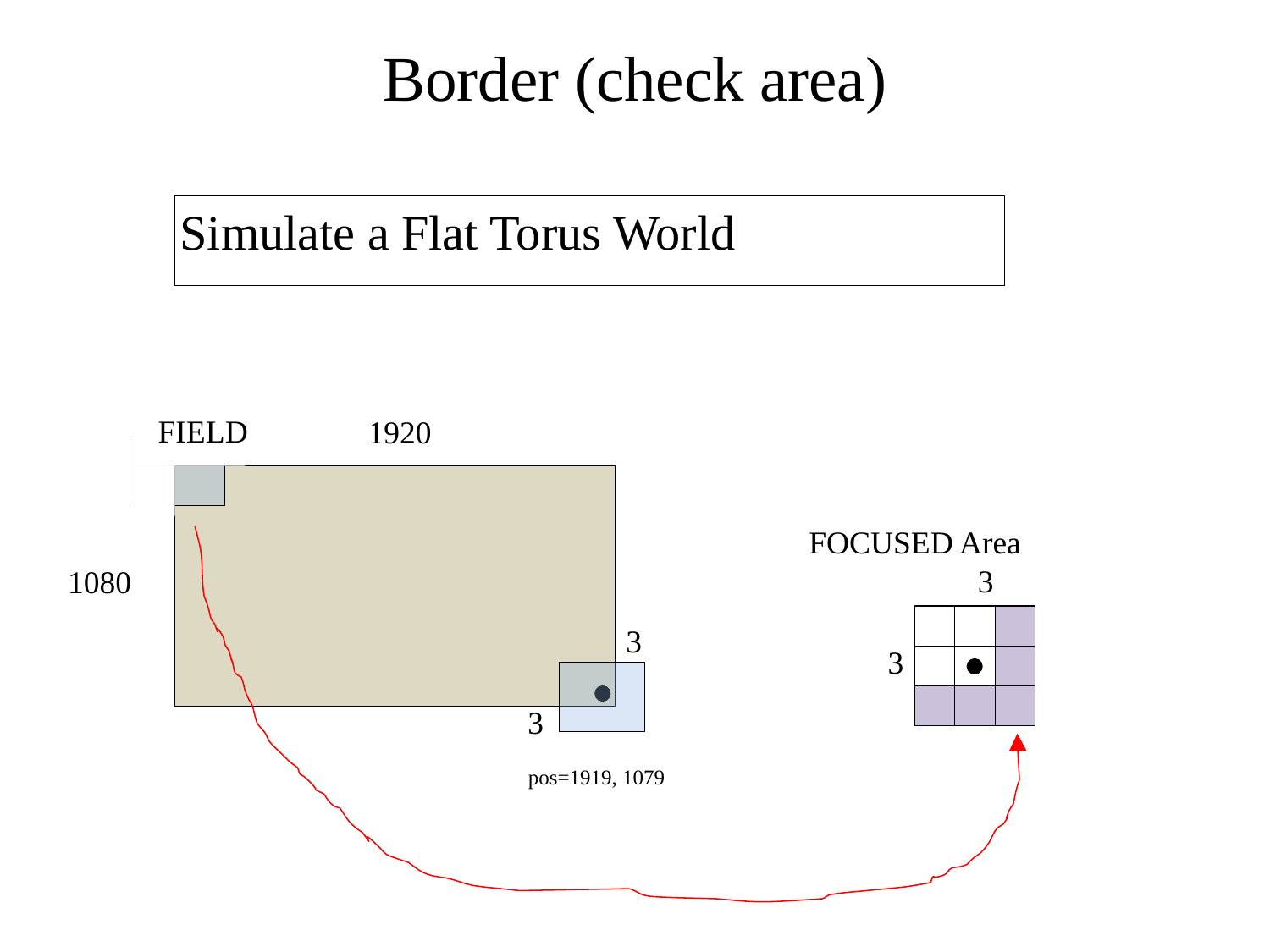

Border (check area)
Simulate a Flat Torus World
FIELD
1920

FOCUSED Area

3
1080

3
3

3
pos=1919, 1079